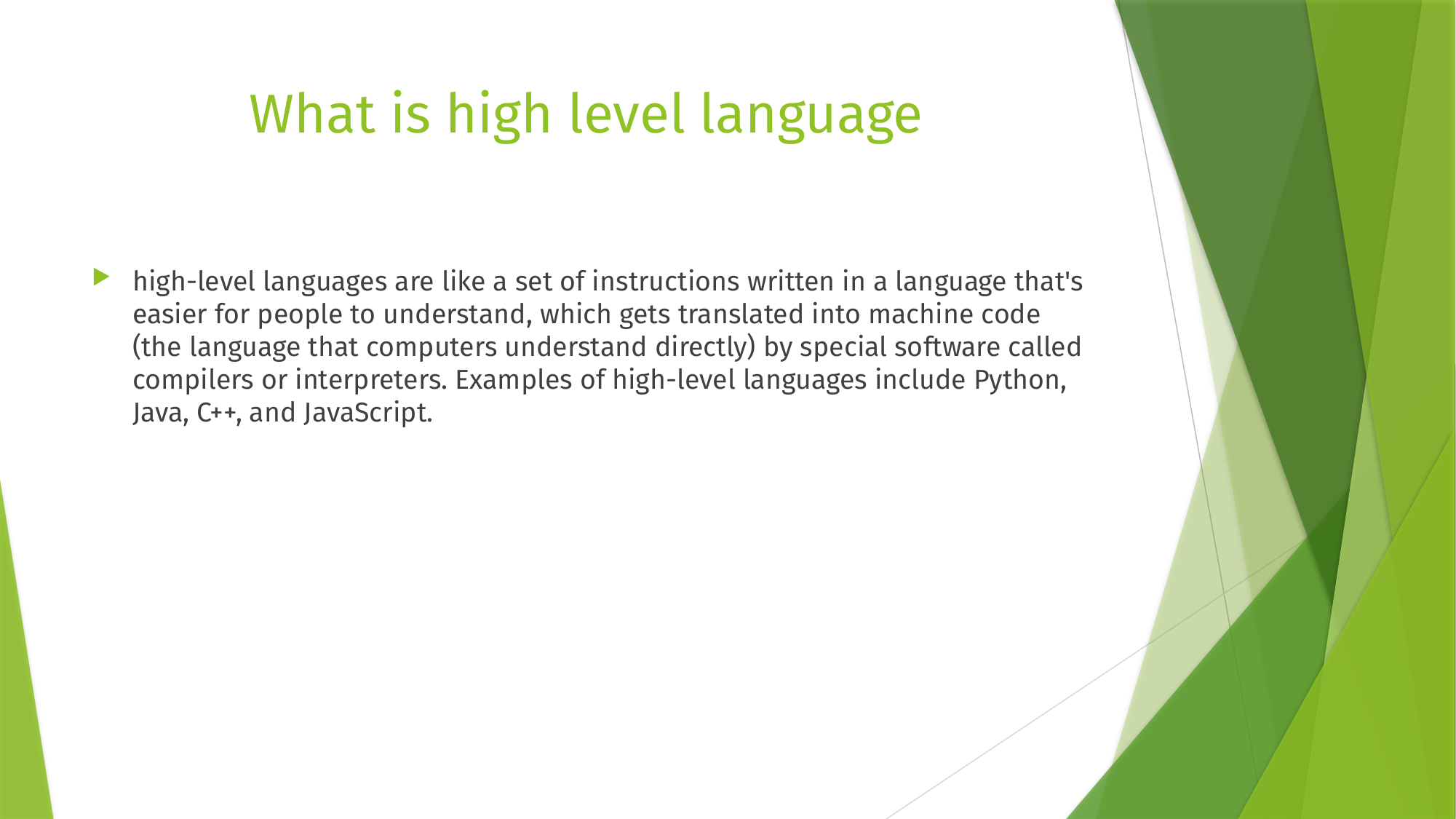

# What is high level language
high-level languages are like a set of instructions written in a language that's easier for people to understand, which gets translated into machine code (the language that computers understand directly) by special software called compilers or interpreters. Examples of high-level languages include Python, Java, C++, and JavaScript.